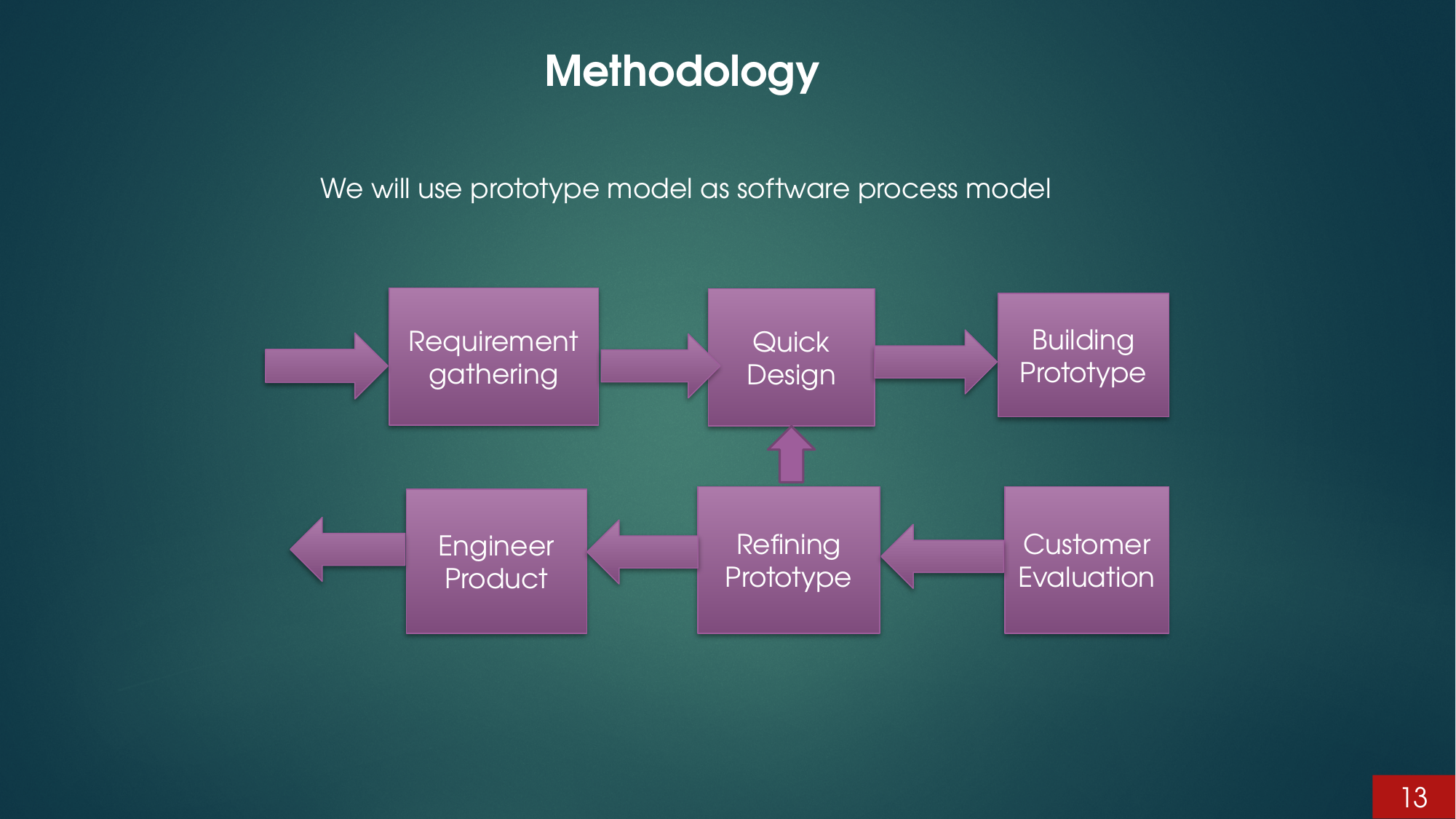

Methodology
We will use prototype model as software process model
Requirement gathering
Quick Design
Building Prototype

Refining Prototype
Customer Evaluation
Engineer Product

13